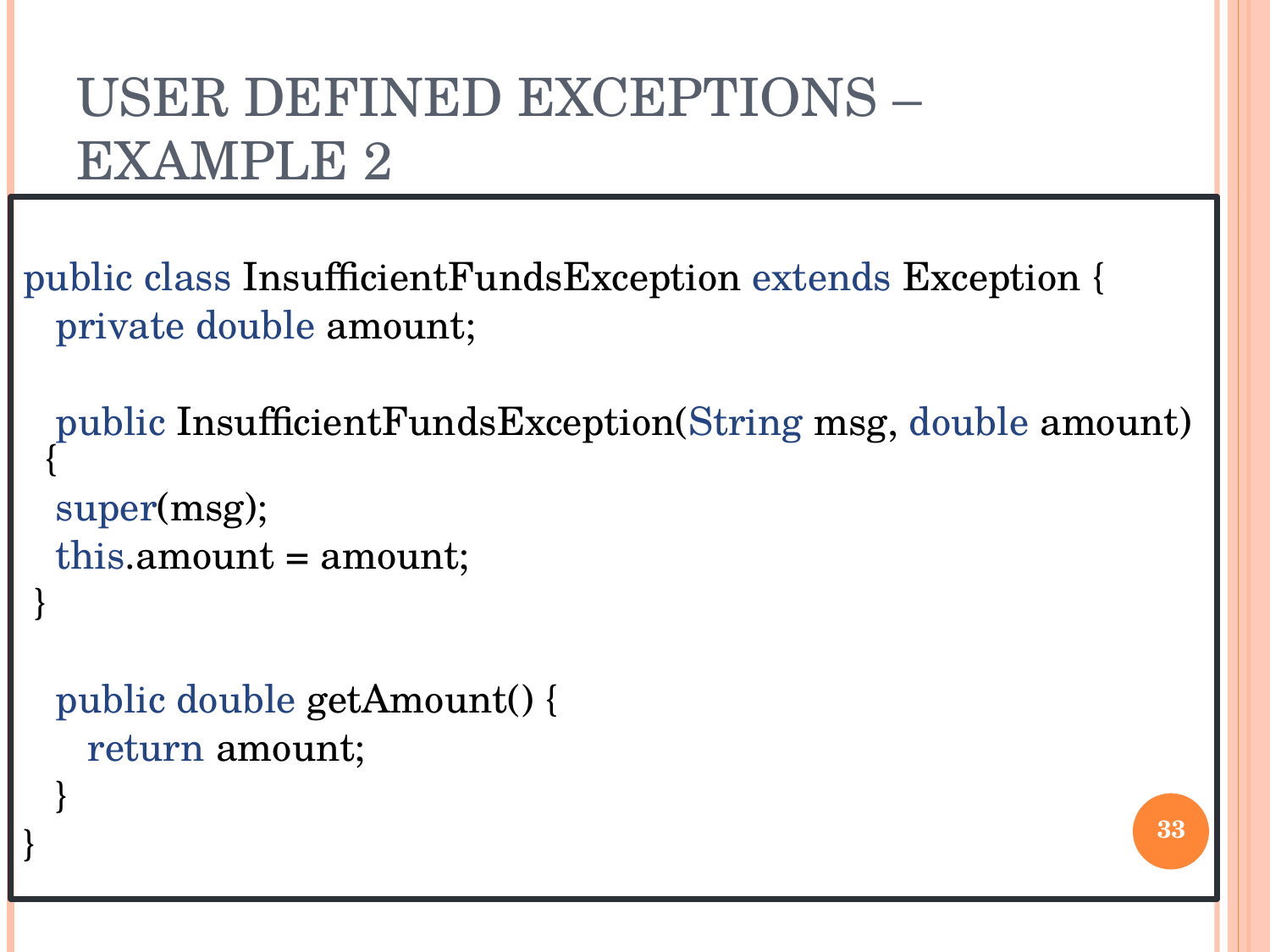

# User defined exceptions – example 2

public class InsufficientFundsException extends Exception {
   private double amount;

   public InsufficientFundsException(String msg, double amount)    {
   super(msg);
   this.amount = amount;
 }

   public double getAmount() {
      return amount;
   }
}
33